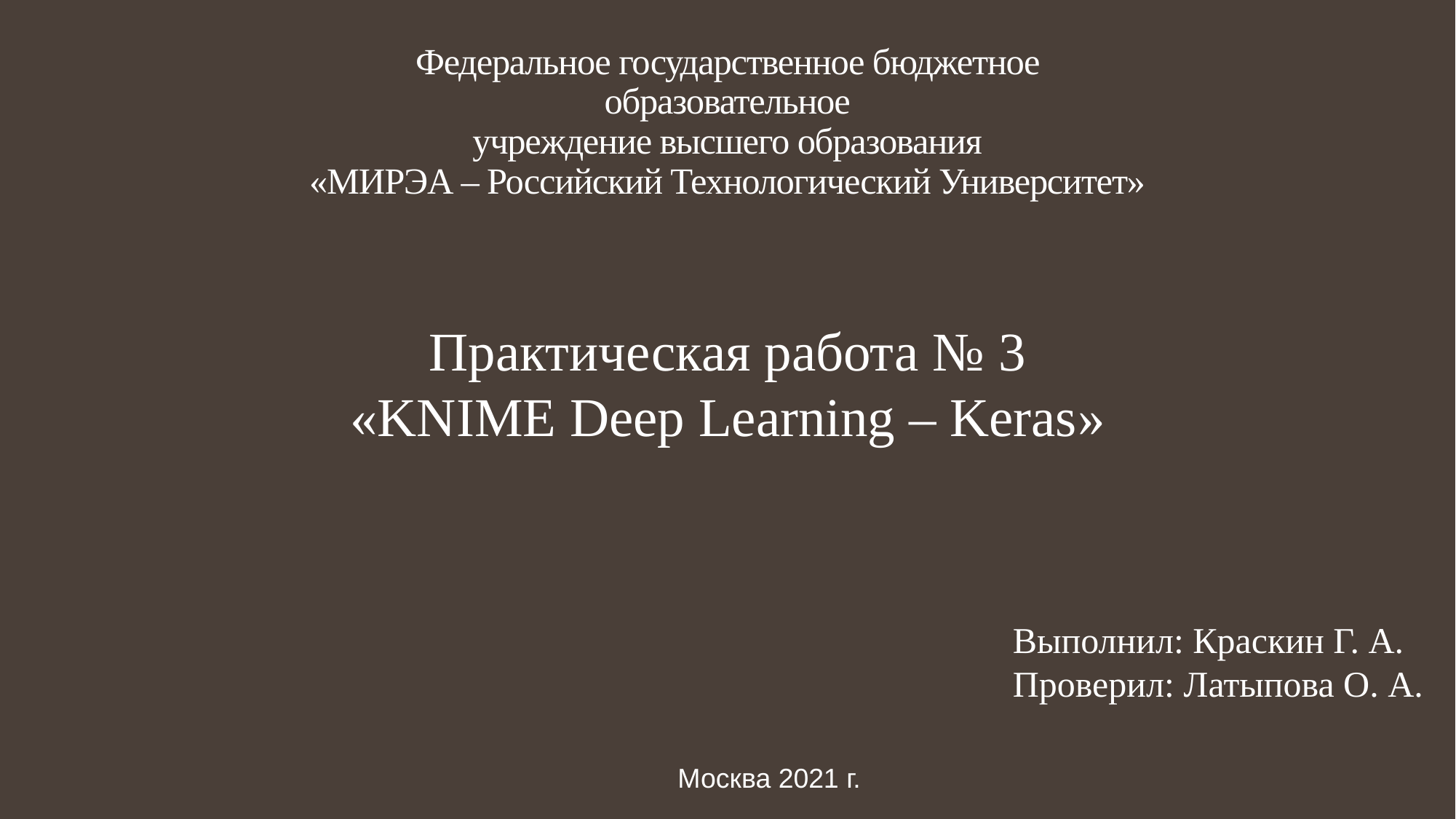

Федеральное государственное бюджетное образовательное
учреждение высшего образования
«МИРЭА – Российский Технологический Университет»
Практическая работа № 3
«KNIME Deep Learning – Keras»
Выполнил: Краскин Г. А.
Проверил: Латыпова О. А.
Москва 2021 г.